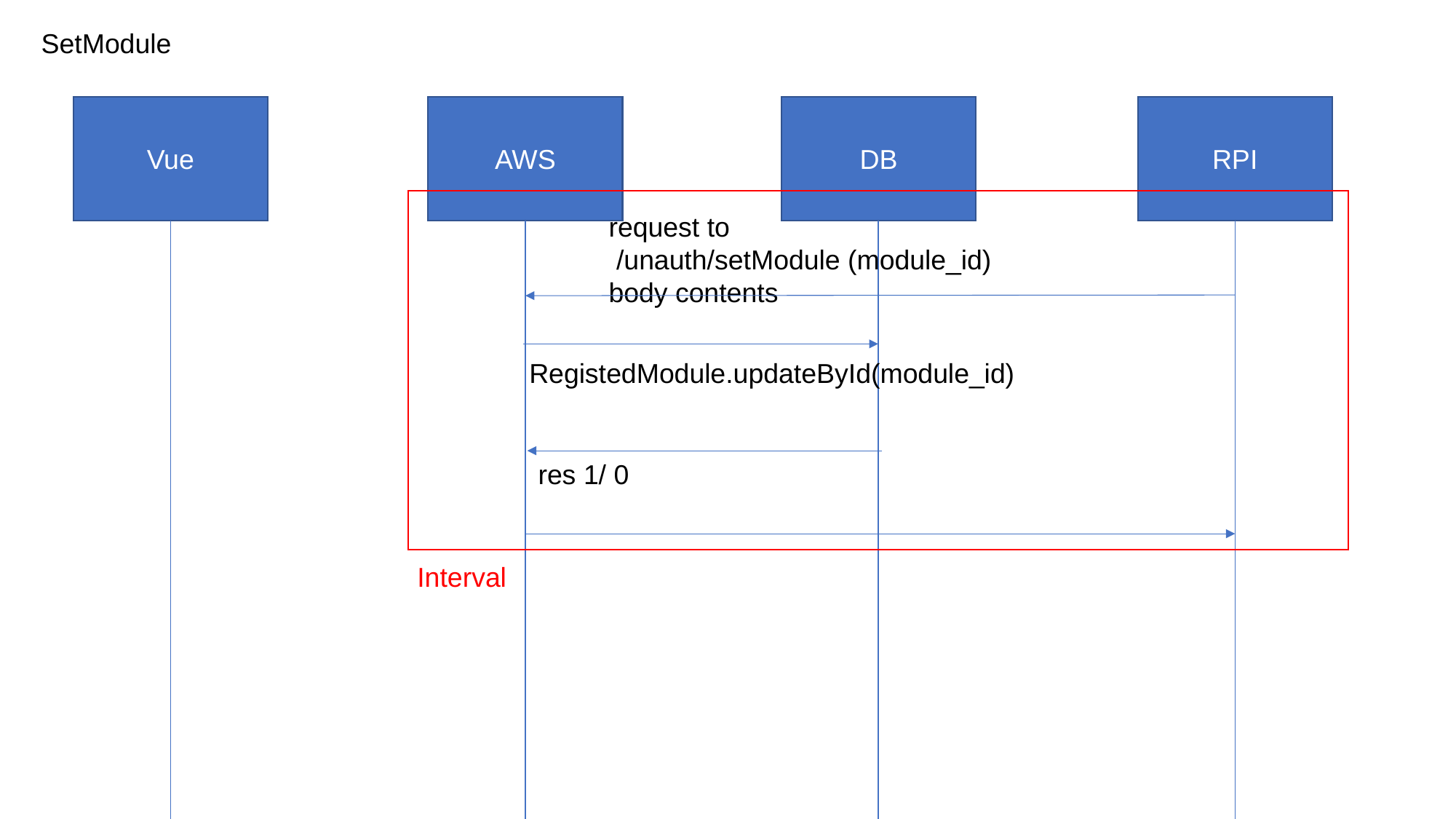

SetModule
Vue
AWS
DB
RPI

request to
 /unauth/setModule (module_id)
body contents
RegistedModule.updateById(module_id)
res 1/ 0
Interval